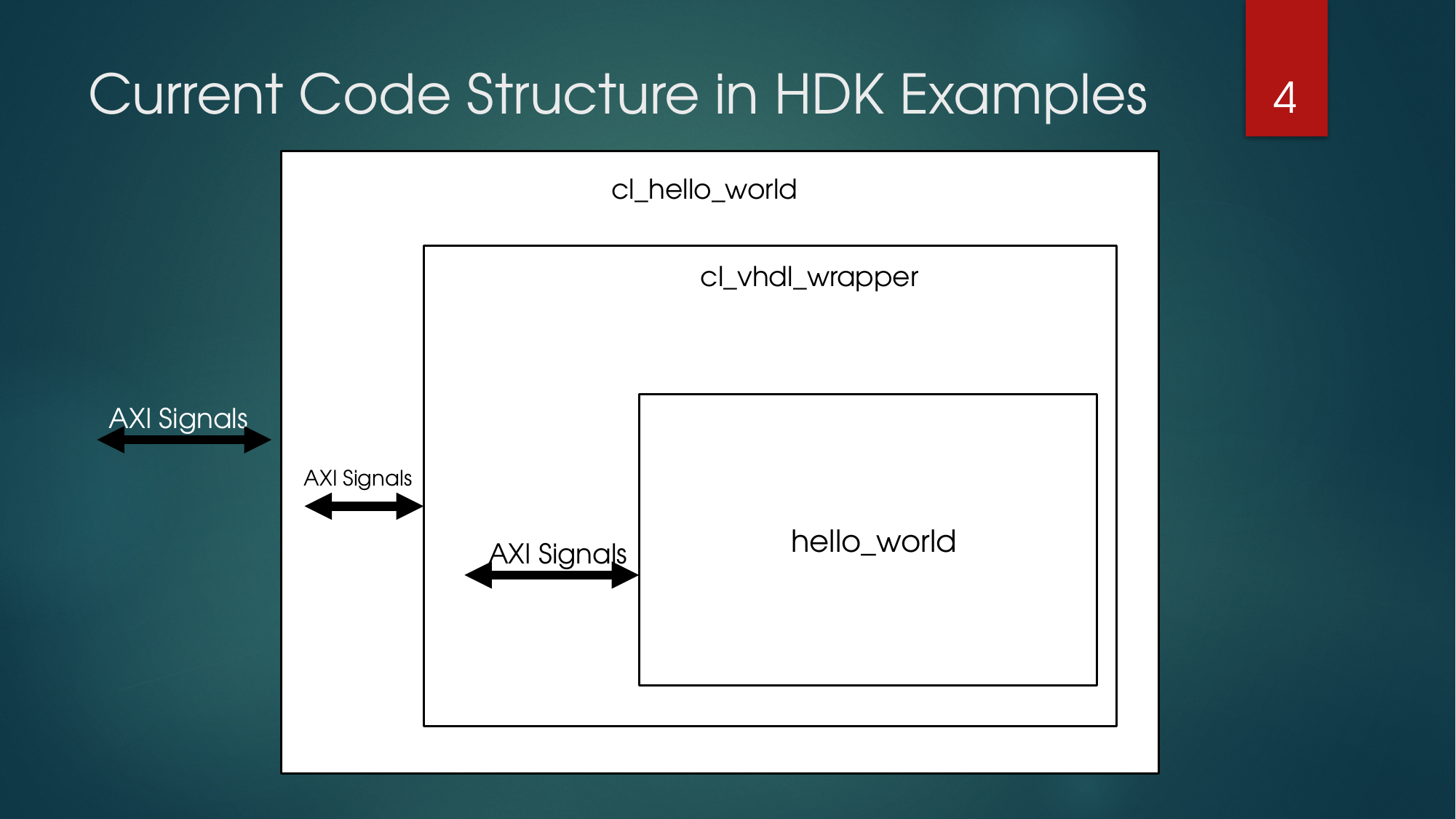

4
# Current Code Structure in HDK Examples

cl_hello_world

cl_vhdl_wrapper
       nnnn hello_world
AXI Signals
AXI Signals
AXI Signals